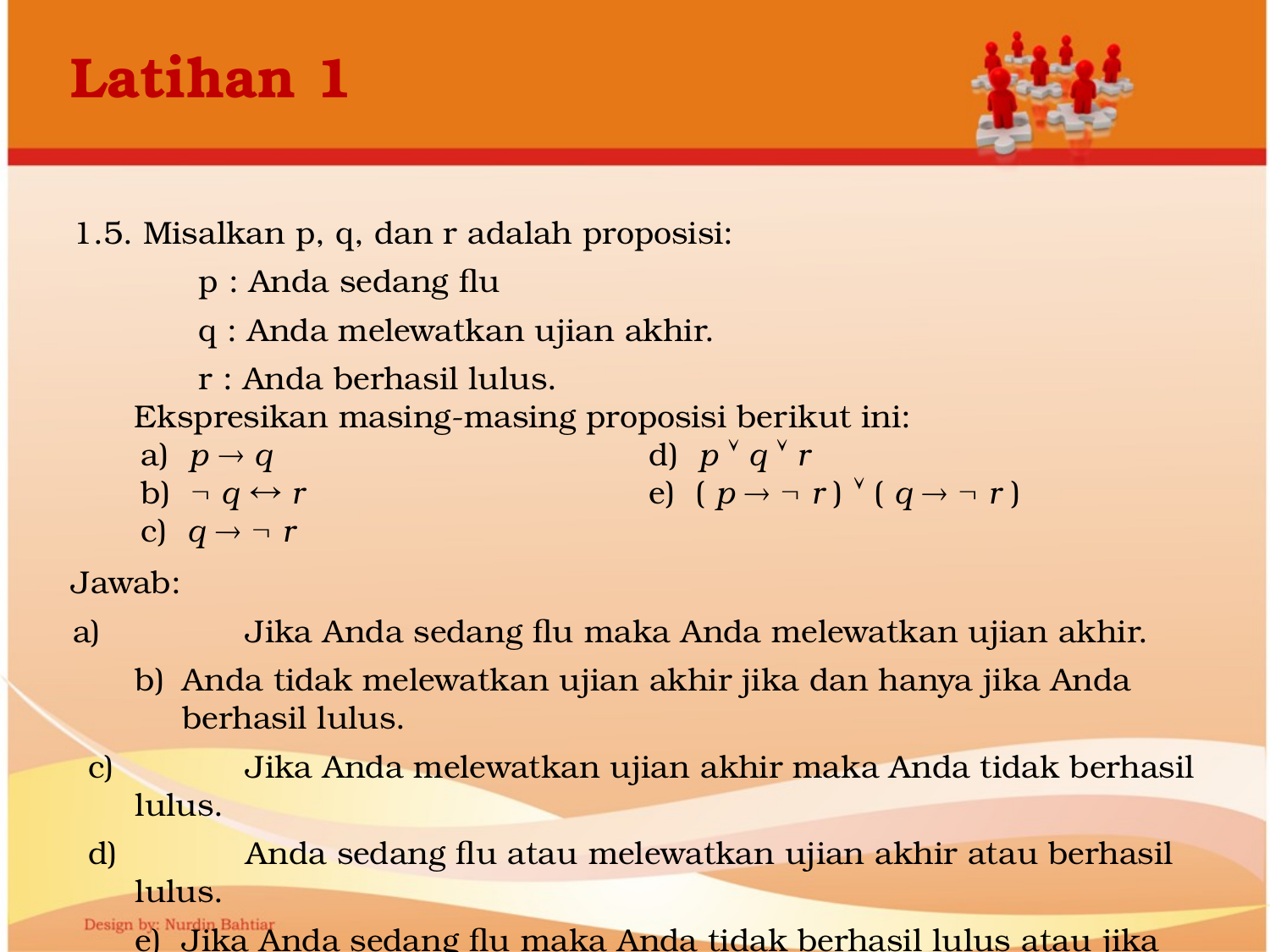

# Latihan 1
1.5. Misalkan p, q, dan r adalah proposisi:
	p : Anda sedang flu
	q : Anda melewatkan ujian akhir.
	r : Anda berhasil lulus.
Ekspresikan masing-masing proposisi berikut ini:
a)  p → q			d)  p ∨ q ∨ r
b)  ¬ q ↔ r			e)  ( p → ¬ r ) ∨ ( q → ¬ r )
c)  q → ¬ r
Jawab:
a) 	Jika Anda sedang flu maka Anda melewatkan ujian akhir.
b) 	Anda tidak melewatkan ujian akhir jika dan hanya jika Anda berhasil lulus.
c) 	Jika Anda melewatkan ujian akhir maka Anda tidak berhasil lulus.
d) 	Anda sedang flu atau melewatkan ujian akhir atau berhasil lulus.
e) 	Jika Anda sedang flu maka Anda tidak berhasil lulus atau jika Anda melewatkan ujian akhir maka Anda tidak berhasil lulus.